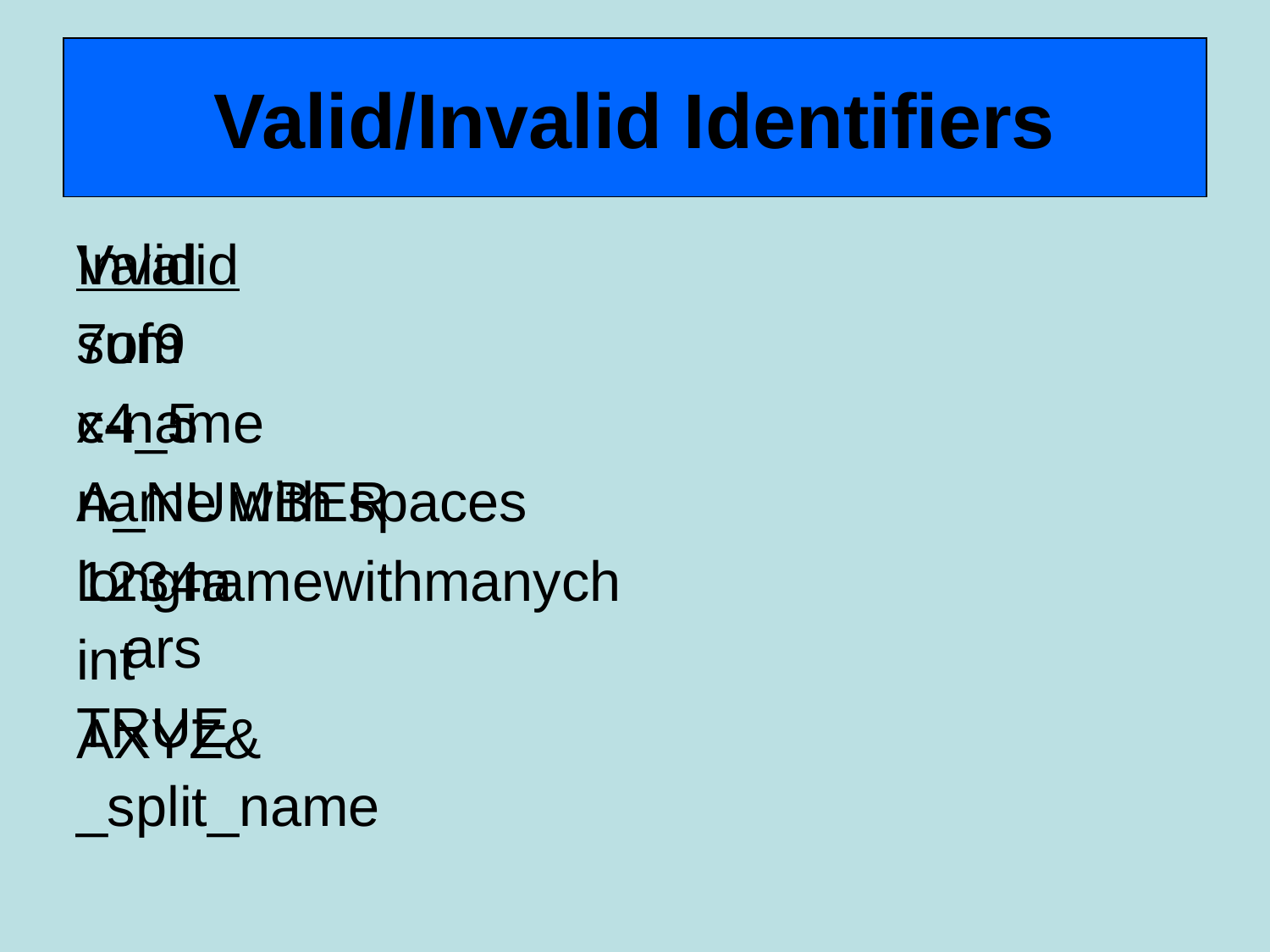

# Valid/Invalid Identifiers
Valid
sum
c4_5
A_NUMBER
longnamewithmanychars
TRUE
_split_name
Invalid
7of9
x-name
name with spaces
1234a
int
AXYZ&